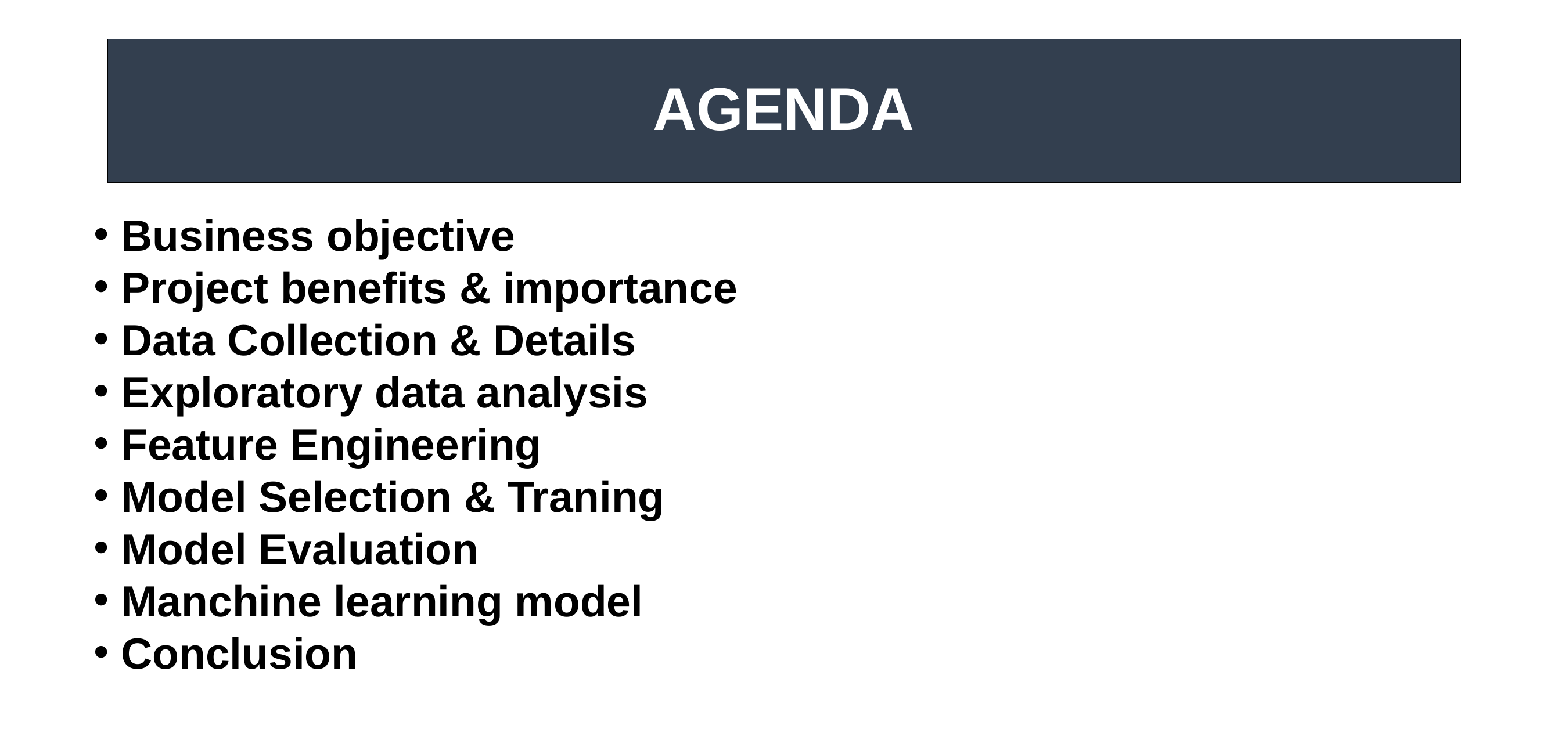

# AGENDA
Business objective
Project benefits & importance
Data Collection & Details
Exploratory data analysis
Feature Engineering
Model Selection & Traning
Model Evaluation
Manchine learning model
Conclusion

Business objective
Data Collection & Details
Exploratory data analysis
Feature Engineering
Model Selection & Traning
Model Evaluation
Conclusion